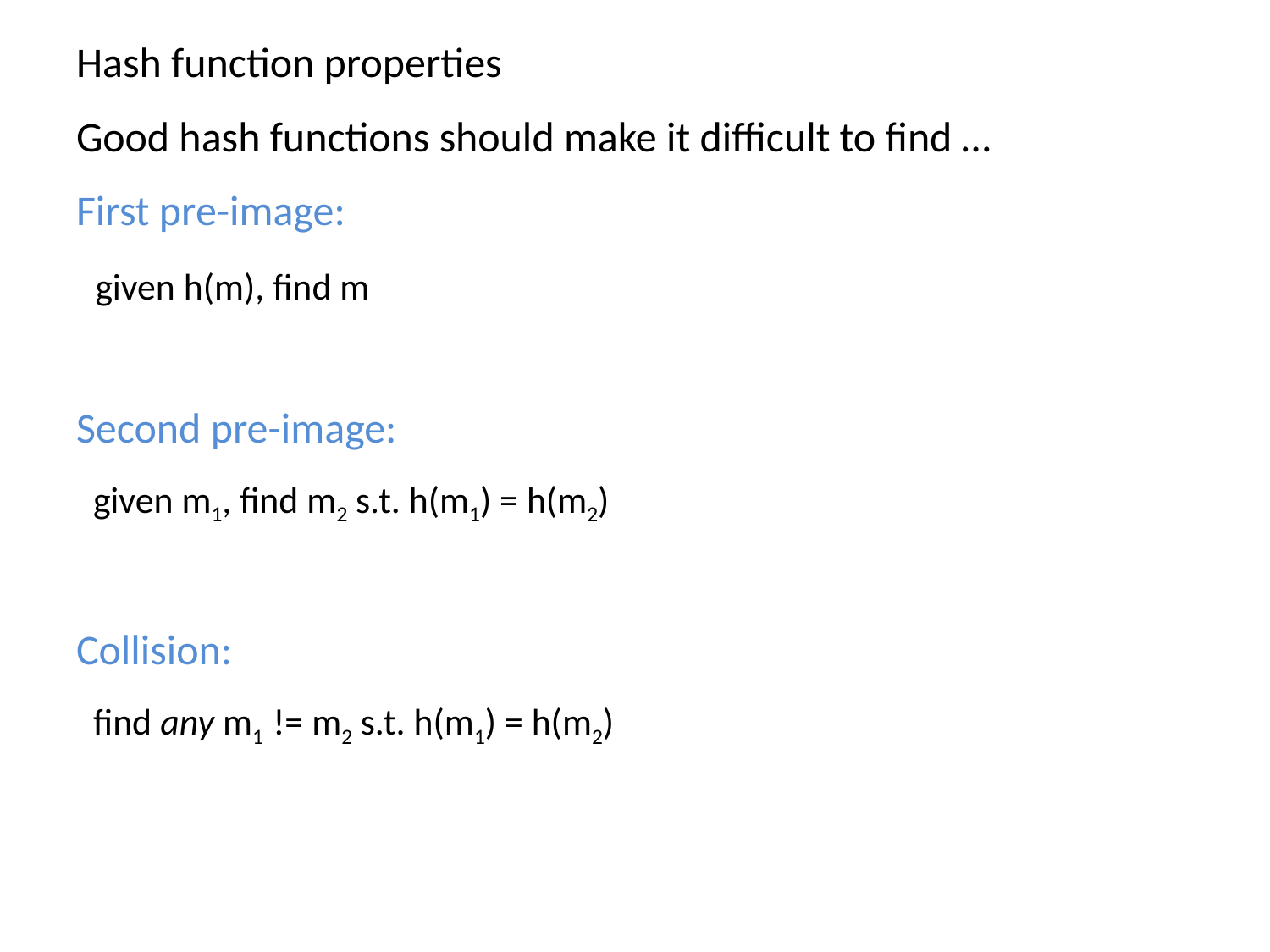

Hash function properties
Good hash functions should make it difficult to find …
First pre-image:
  given h(m), find m

Second pre-image:
  given m1, find m2 s.t. h(m1) = h(m2)

Collision:
  find any m1  != m2 s.t. h(m1) = h(m2)